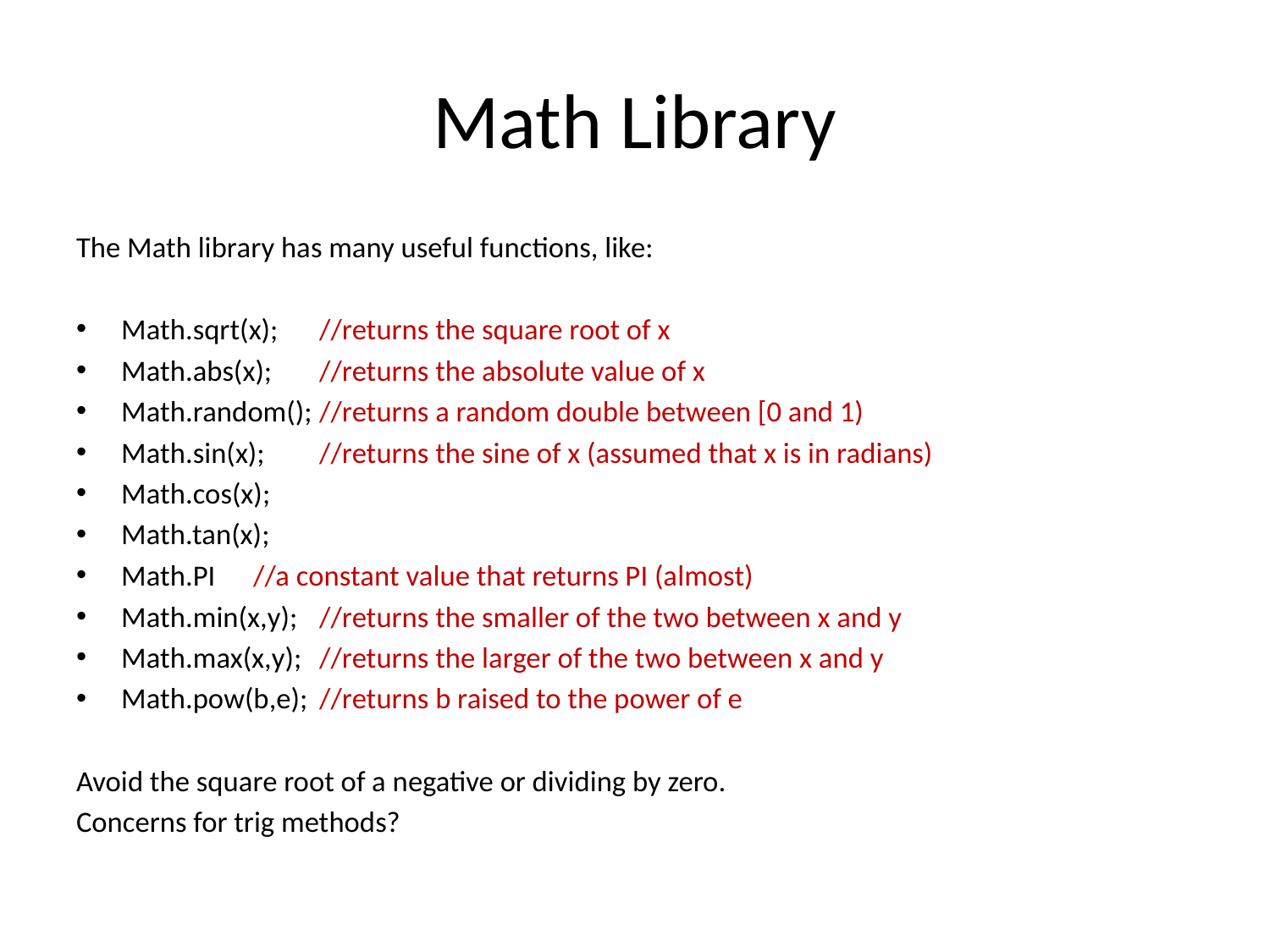

# Math Library
The Math library has many useful functions, like:

Math.sqrt(x);		//returns the square root of x
Math.abs(x);		//returns the absolute value of x
Math.random();	//returns a random double between [0 and 1)
Math.sin(x);		//returns the sine of x (assumed that x is in radians)
Math.cos(x);
Math.tan(x);
Math.PI		//a constant value that returns PI (almost)
Math.min(x,y);		//returns the smaller of the two between x and y
Math.max(x,y);		//returns the larger of the two between x and y
Math.pow(b,e);		//returns b raised to the power of e

Avoid the square root of a negative or dividing by zero.
Concerns for trig methods?